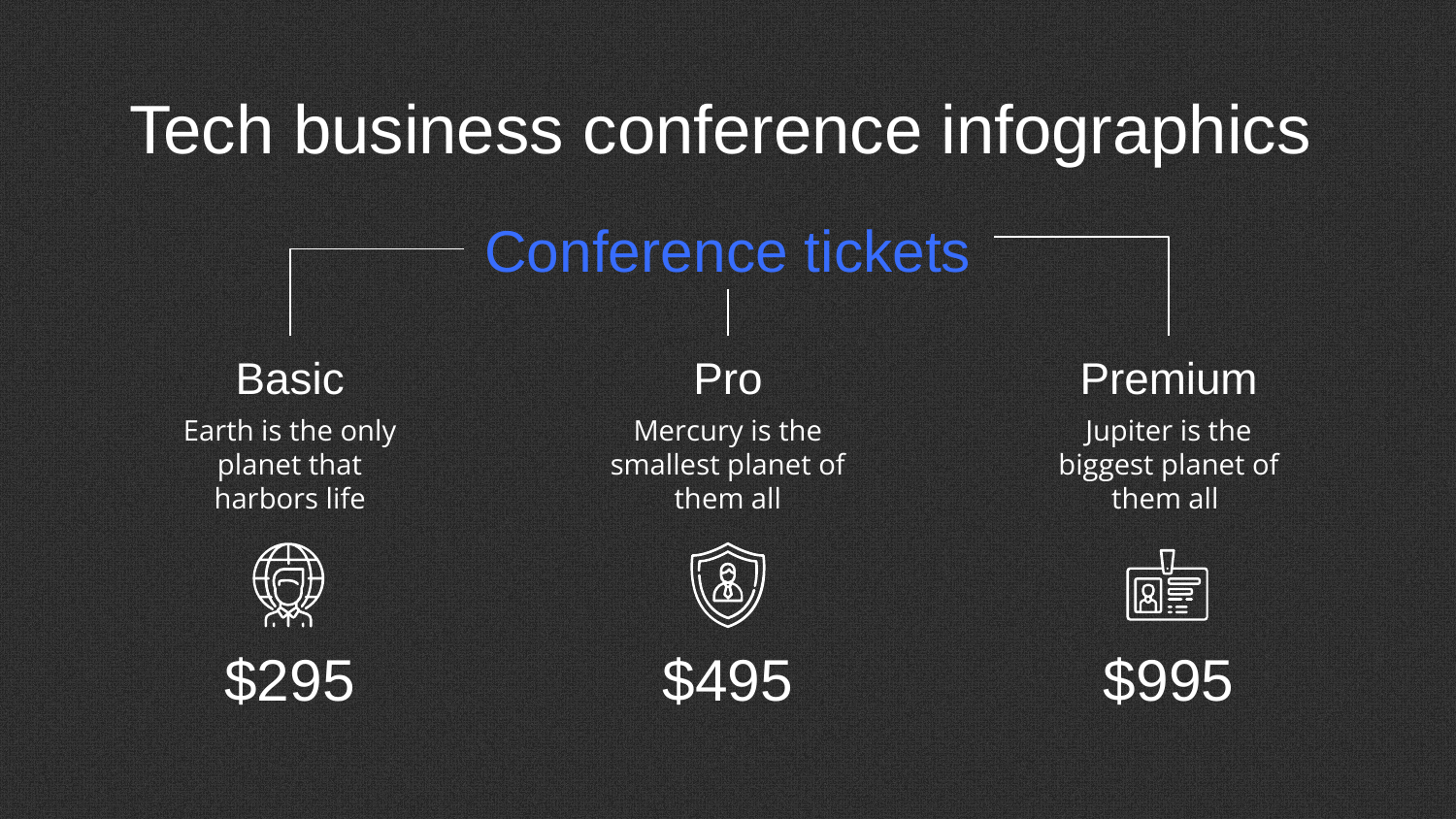

# Tech business conference infographics
Conference tickets
Basic
Earth is the only planet that harbors life
$295
Pro
Mercury is the smallest planet of them all
$495
Premium
Jupiter is the biggest planet of them all
$995